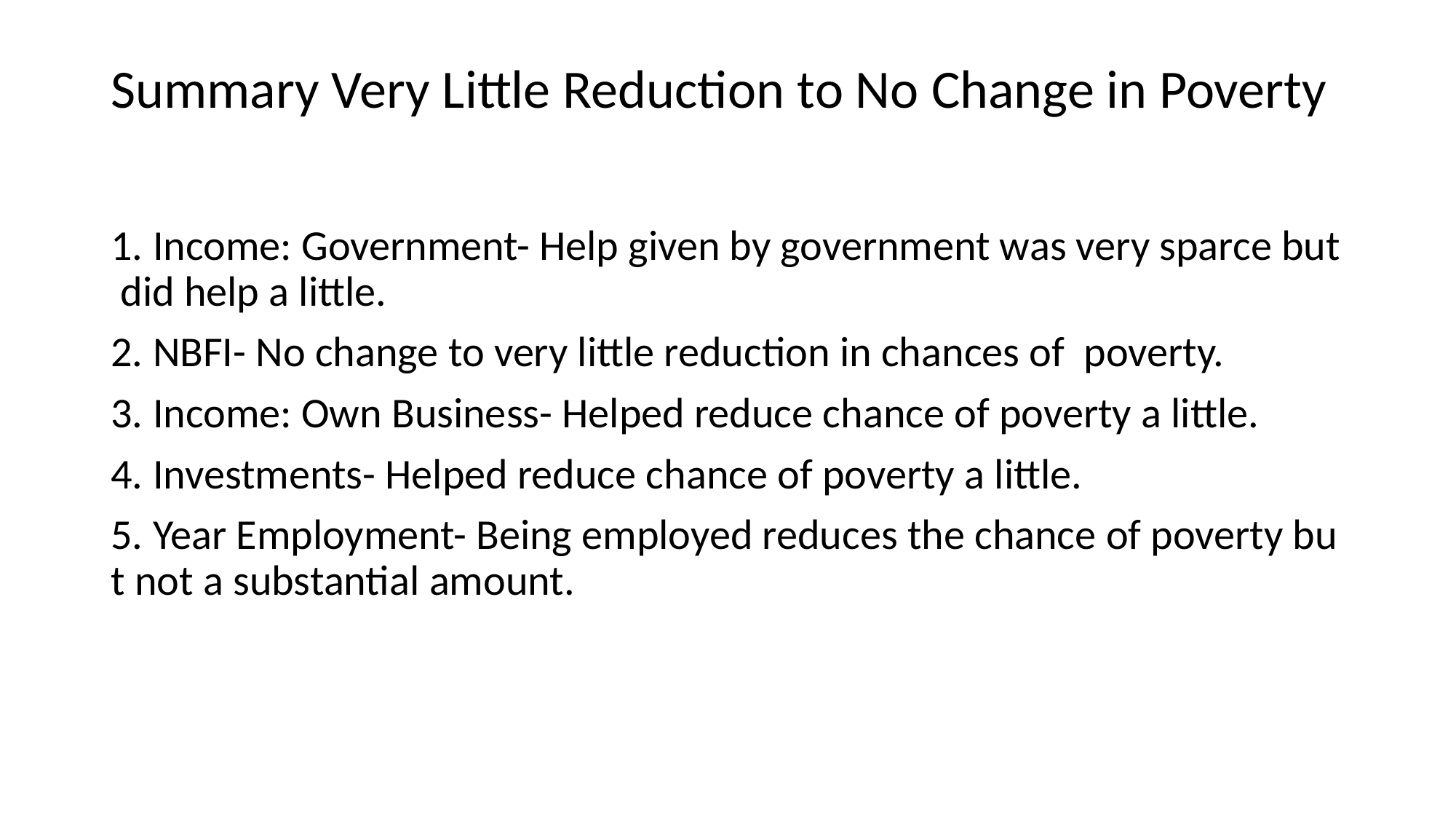

# Summary Very Little Reduction to No Change in Poverty
1. Income: Government- Help given by government was very sparce but did help a little.
2. NBFI- No change to very little reduction in chances of  poverty.
3. Income: Own Business- Helped reduce chance of poverty a little.
4. Investments- Helped reduce chance of poverty a little.
5. Year Employment- Being employed reduces the chance of poverty but not a substantial amount.